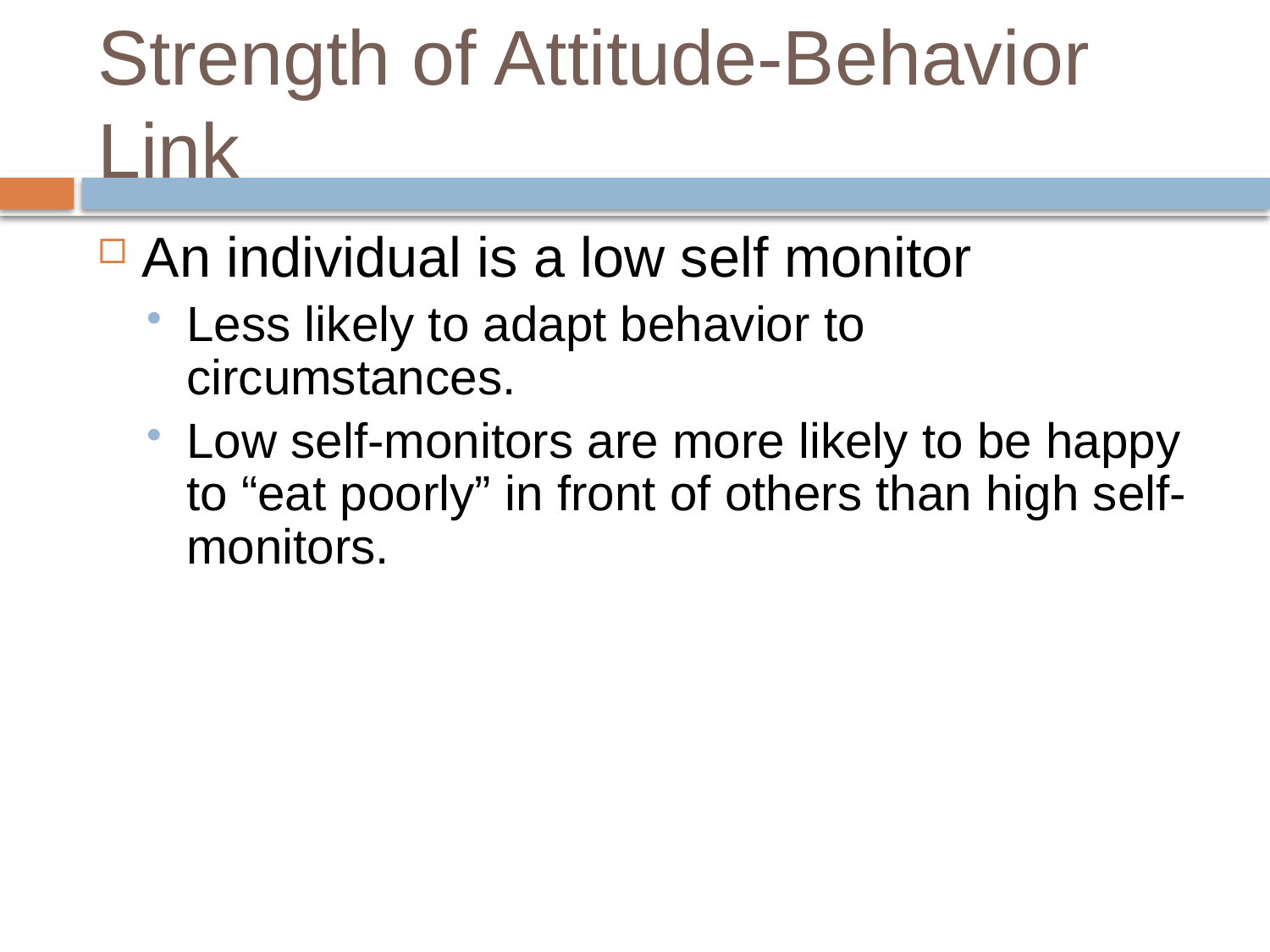

# Strength of Attitude-Behavior Link
An individual is a low self monitor
Less likely to adapt behavior to circumstances.
Low self-monitors are more likely to be happy to “eat poorly” in front of others than high self-monitors.